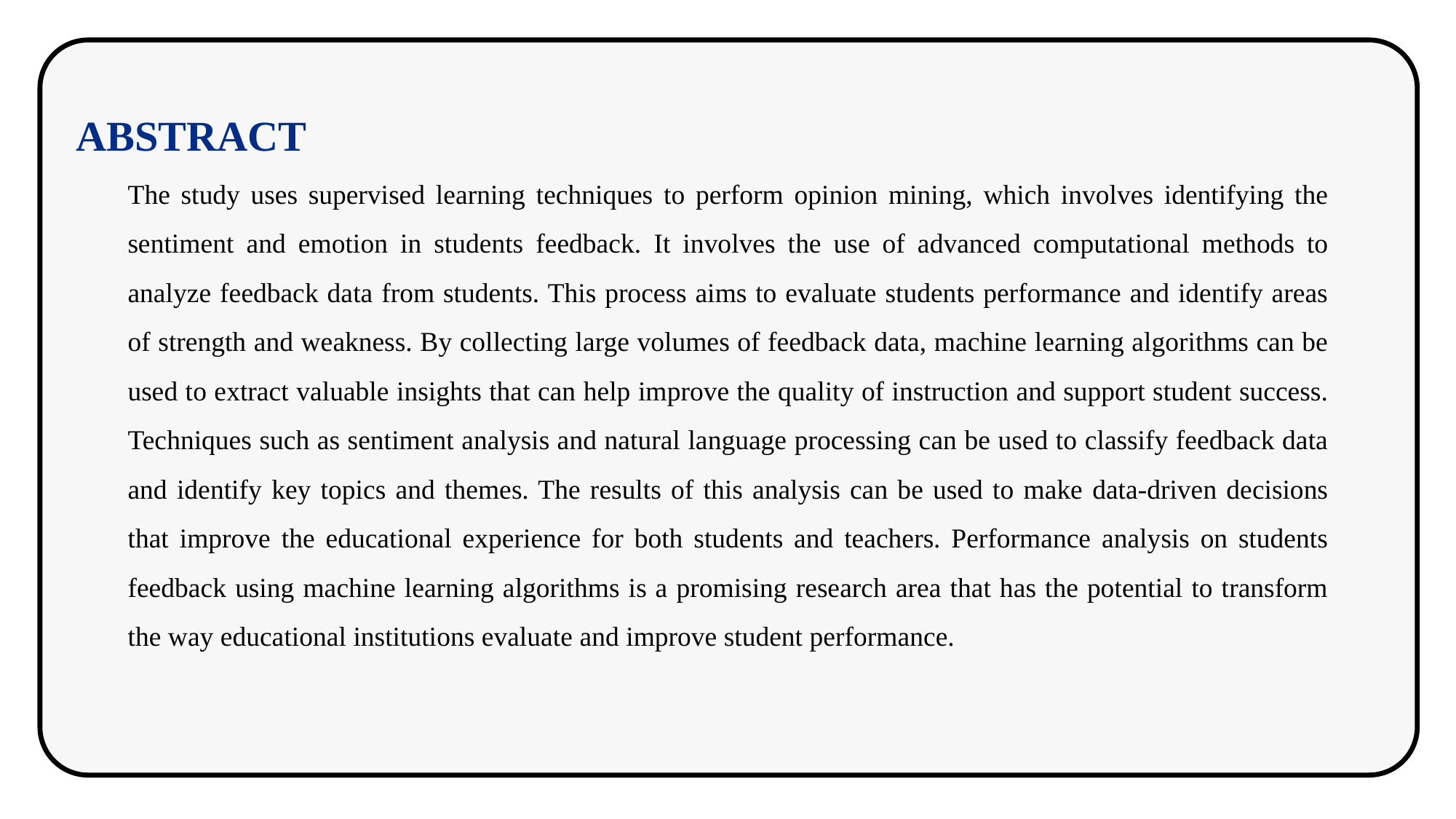

ABSTRACT
The study uses supervised learning techniques to perform opinion mining, which involves identifying the sentiment and emotion in students feedback. It involves the use of advanced computational methods to analyze feedback data from students. This process aims to evaluate students performance and identify areas of strength and weakness. By collecting large volumes of feedback data, machine learning algorithms can be used to extract valuable insights that can help improve the quality of instruction and support student success. Techniques such as sentiment analysis and natural language processing can be used to classify feedback data and identify key topics and themes. The results of this analysis can be used to make data-driven decisions that improve the educational experience for both students and teachers. Performance analysis on students feedback using machine learning algorithms is a promising research area that has the potential to transform the way educational institutions evaluate and improve student performance.